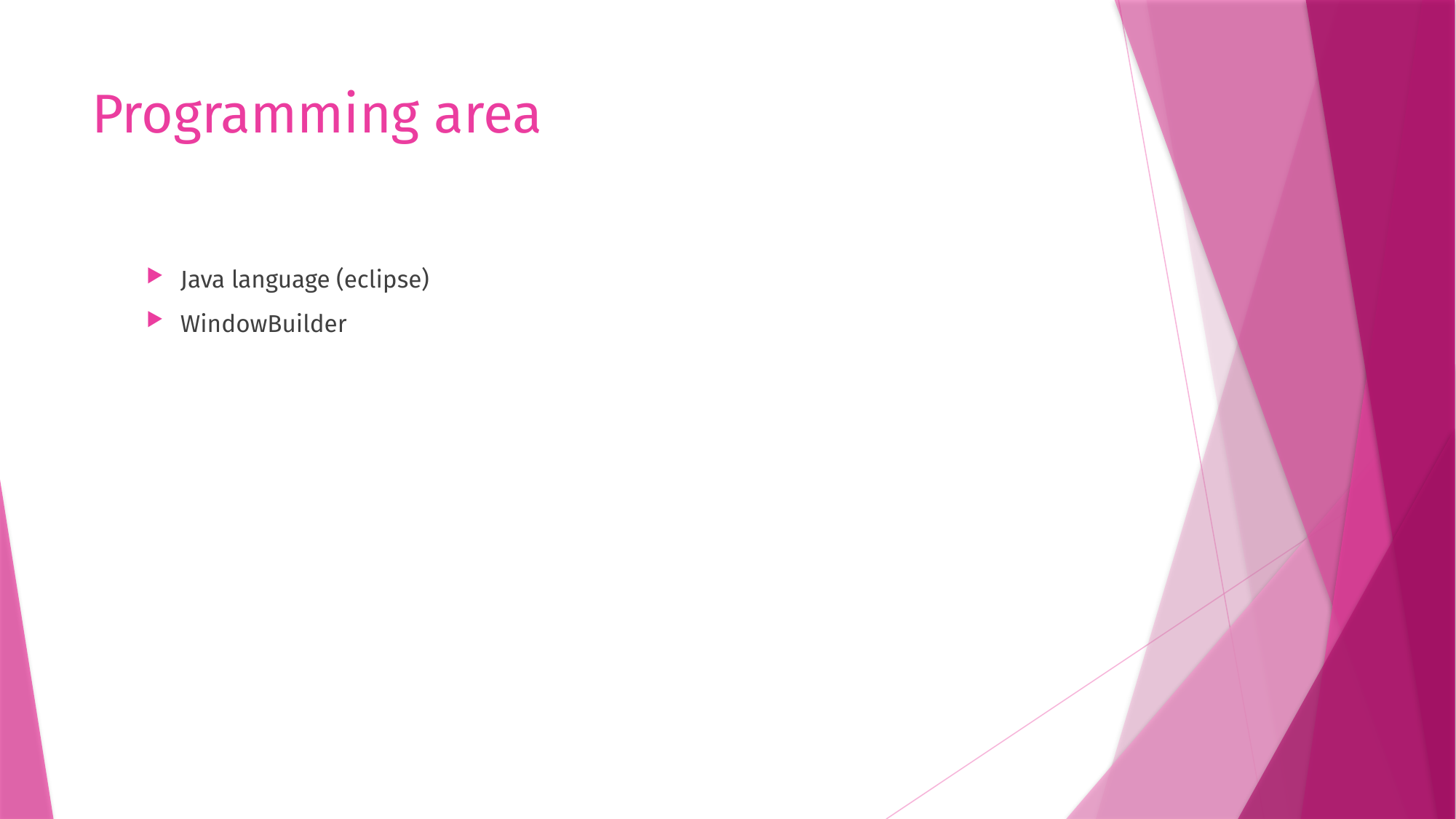

# Programming area
Java language (eclipse)
WindowBuilder